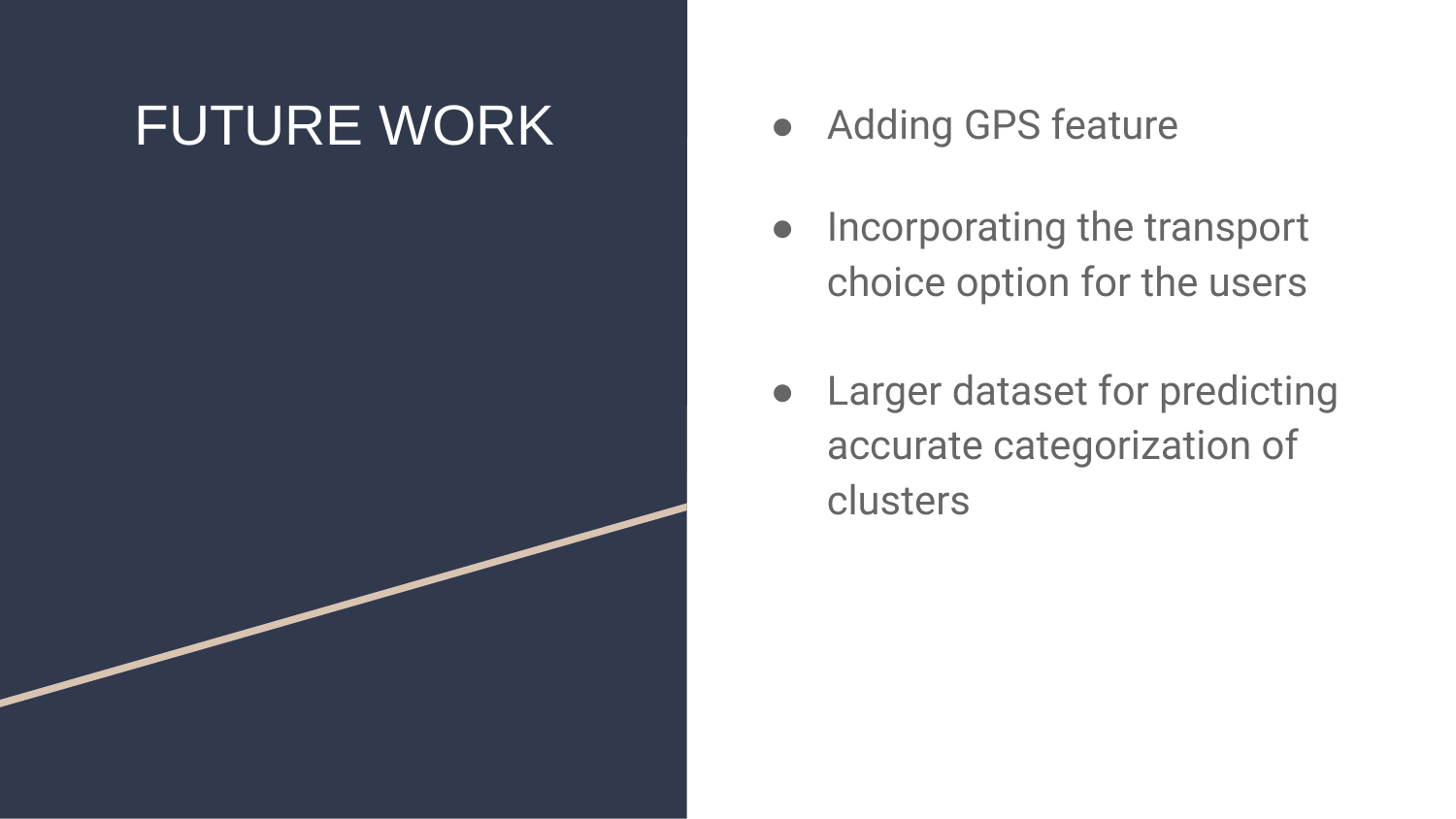

# FUTURE WORK
Adding GPS feature
Incorporating the transport choice option for the users
Larger dataset for predicting accurate categorization of clusters